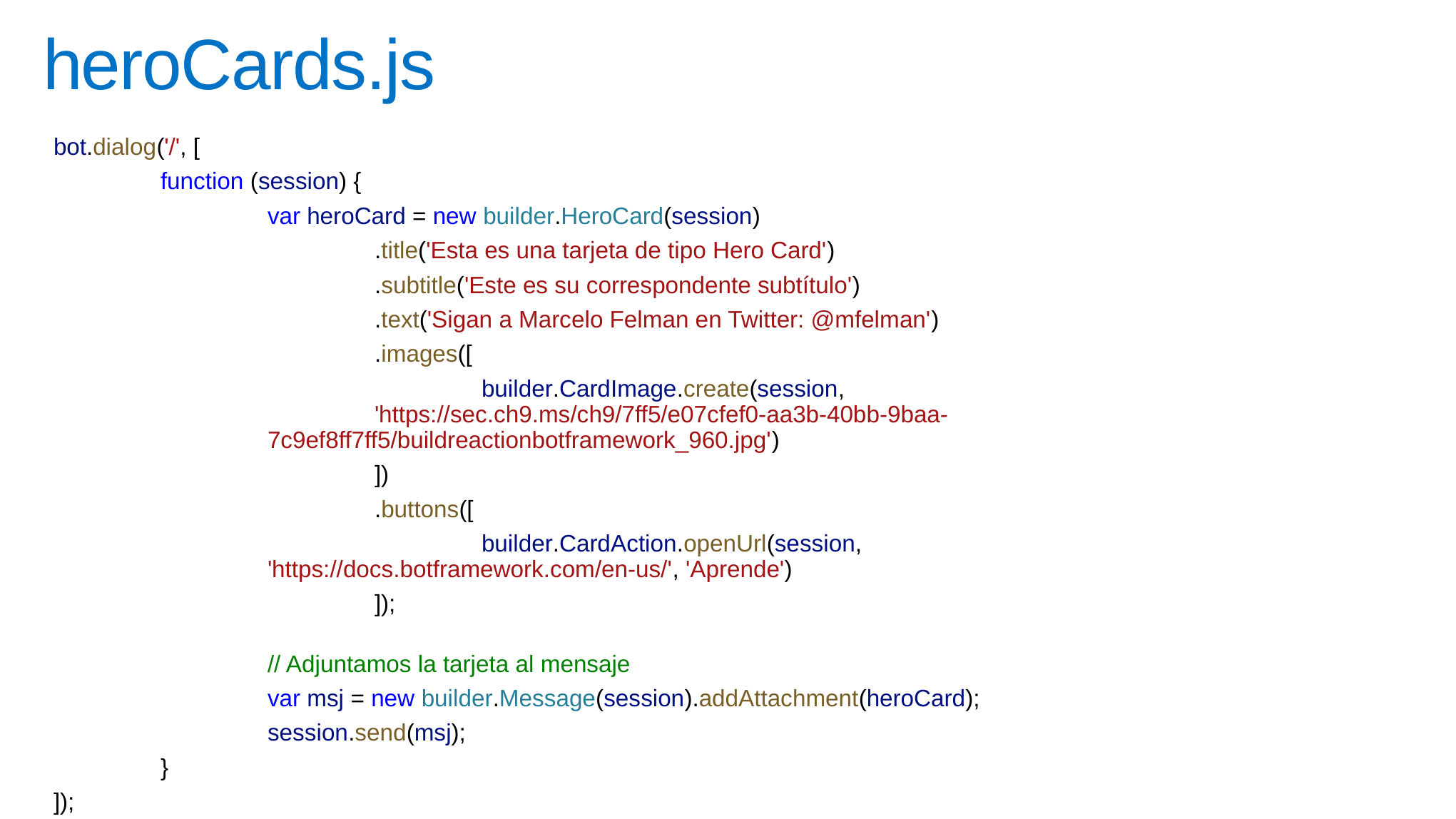

# heroCards.js
bot.dialog('/', [
	function (session) {
		var heroCard = new builder.HeroCard(session)
			.title('Esta es una tarjeta de tipo Hero Card')
			.subtitle('Este es su correspondente subtítulo')
			.text('Sigan a Marcelo Felman en Twitter: @mfelman')
			.images([
				builder.CardImage.create(session, 								'https://sec.ch9.ms/ch9/7ff5/e07cfef0-aa3b-40bb-9baa-						7c9ef8ff7ff5/buildreactionbotframework_960.jpg')
			])
			.buttons([
				builder.CardAction.openUrl(session, 							'https://docs.botframework.com/en-us/', 'Aprende')
			]);
		// Adjuntamos la tarjeta al mensaje
		var msj = new builder.Message(session).addAttachment(heroCard);
		session.send(msj);
	}
]);